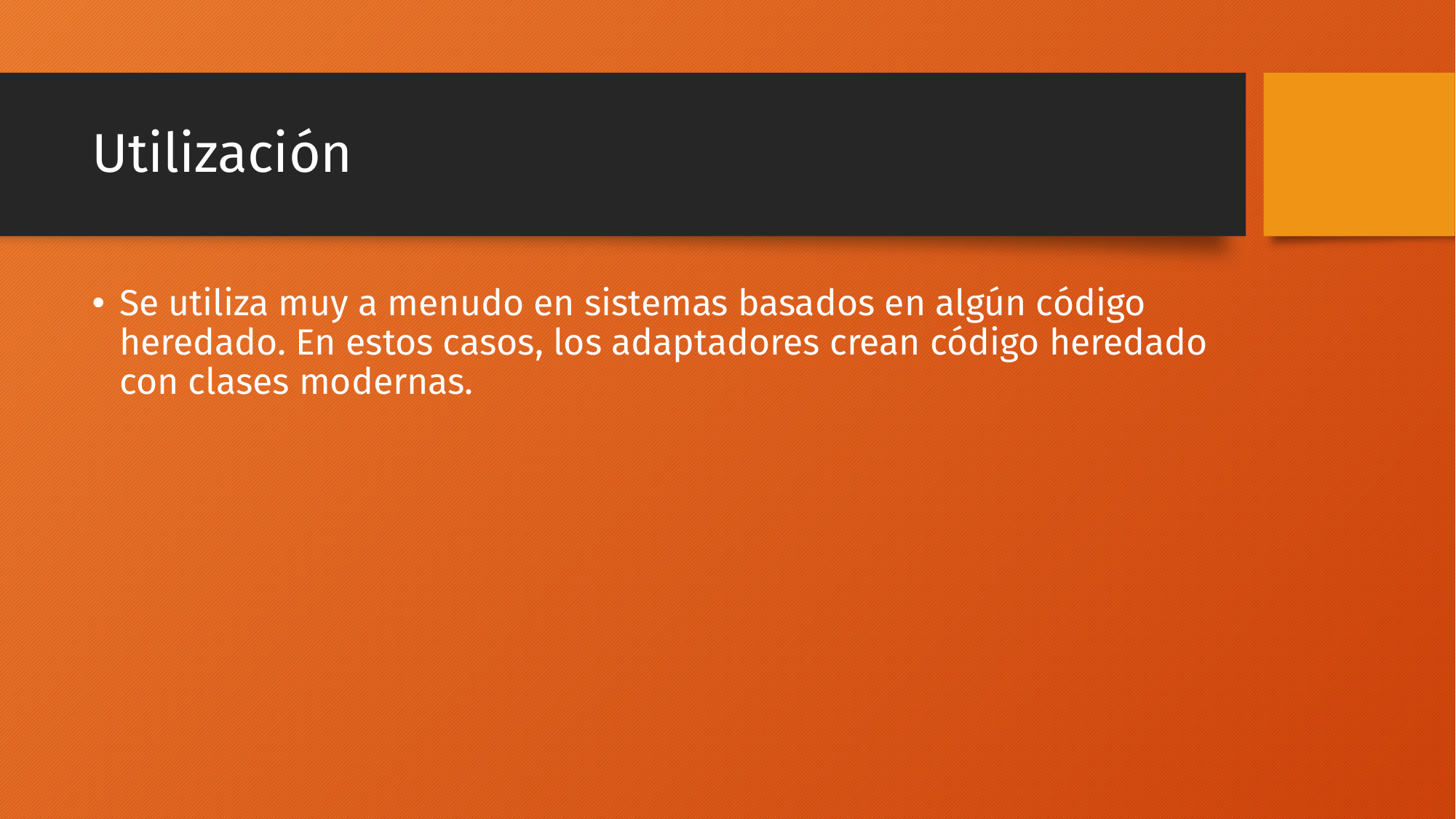

# Utilización
Se utiliza muy a menudo en sistemas basados en algún código heredado. En estos casos, los adaptadores crean código heredado con clases modernas.